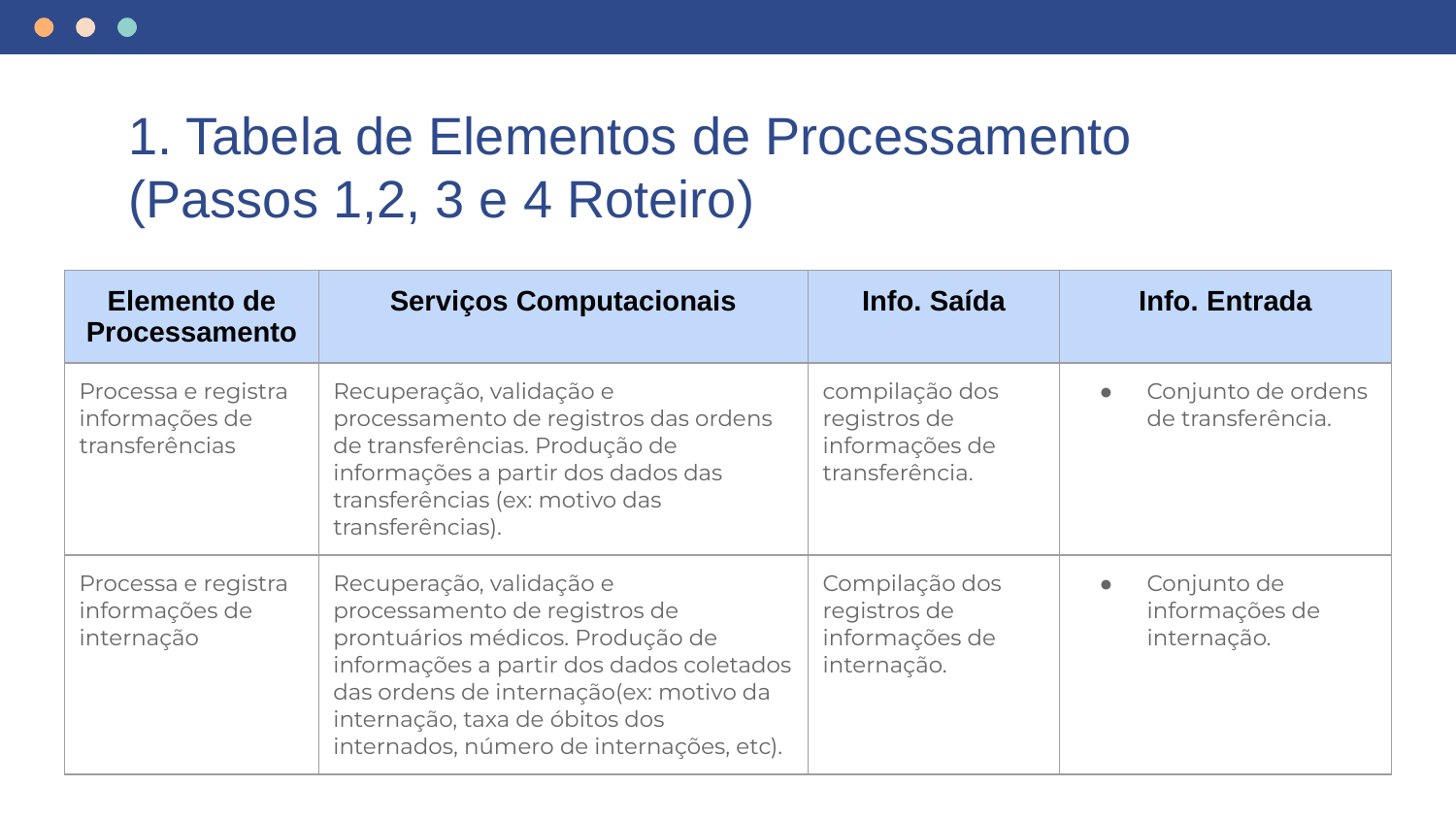

# 1. Tabela de Elementos de Processamento (Passos 1,2, 3 e 4 Roteiro)
| Elemento de Processamento | Serviços Computacionais | Info. Saída | Info. Entrada |
| --- | --- | --- | --- |
| Processa e registra informações de transferências | Recuperação, validação e processamento de registros das ordens de transferências. Produção de informações a partir dos dados das transferências (ex: motivo das transferências). | compilação dos registros de informações de transferência. | Conjunto de ordens de transferência. |
| Processa e registra informações de internação | Recuperação, validação e processamento de registros de prontuários médicos. Produção de informações a partir dos dados coletados das ordens de internação(ex: motivo da internação, taxa de óbitos dos internados, número de internações, etc). | Compilação dos registros de informações de internação. | Conjunto de informações de internação. |